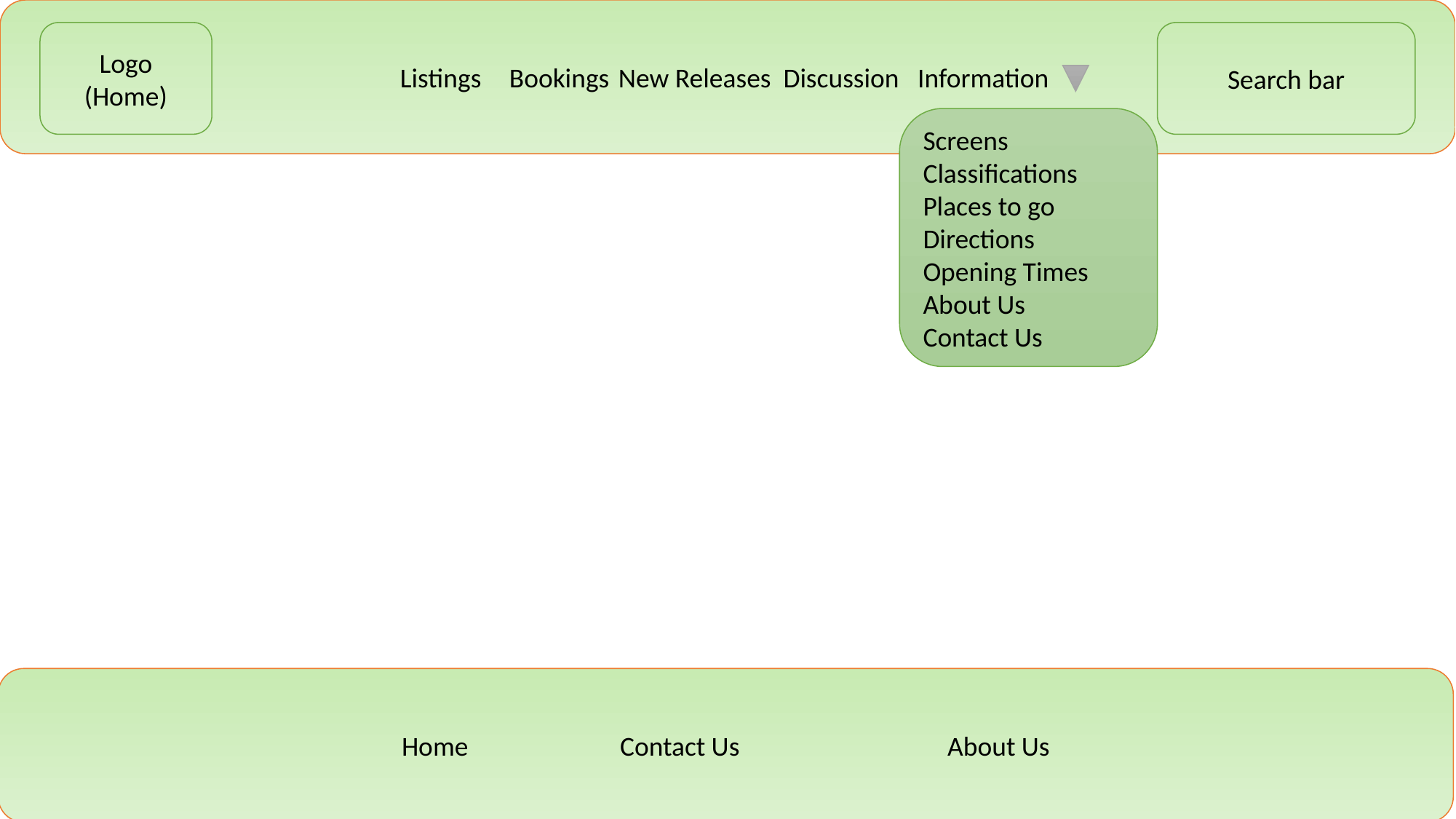

Listings	Bookings 	New Releases  Discussion   Information
Logo (Home)
Search bar

Screens
Classifications
Places to go
Directions
Opening Times
About Us
Contact Us
Home		Contact Us		About Us